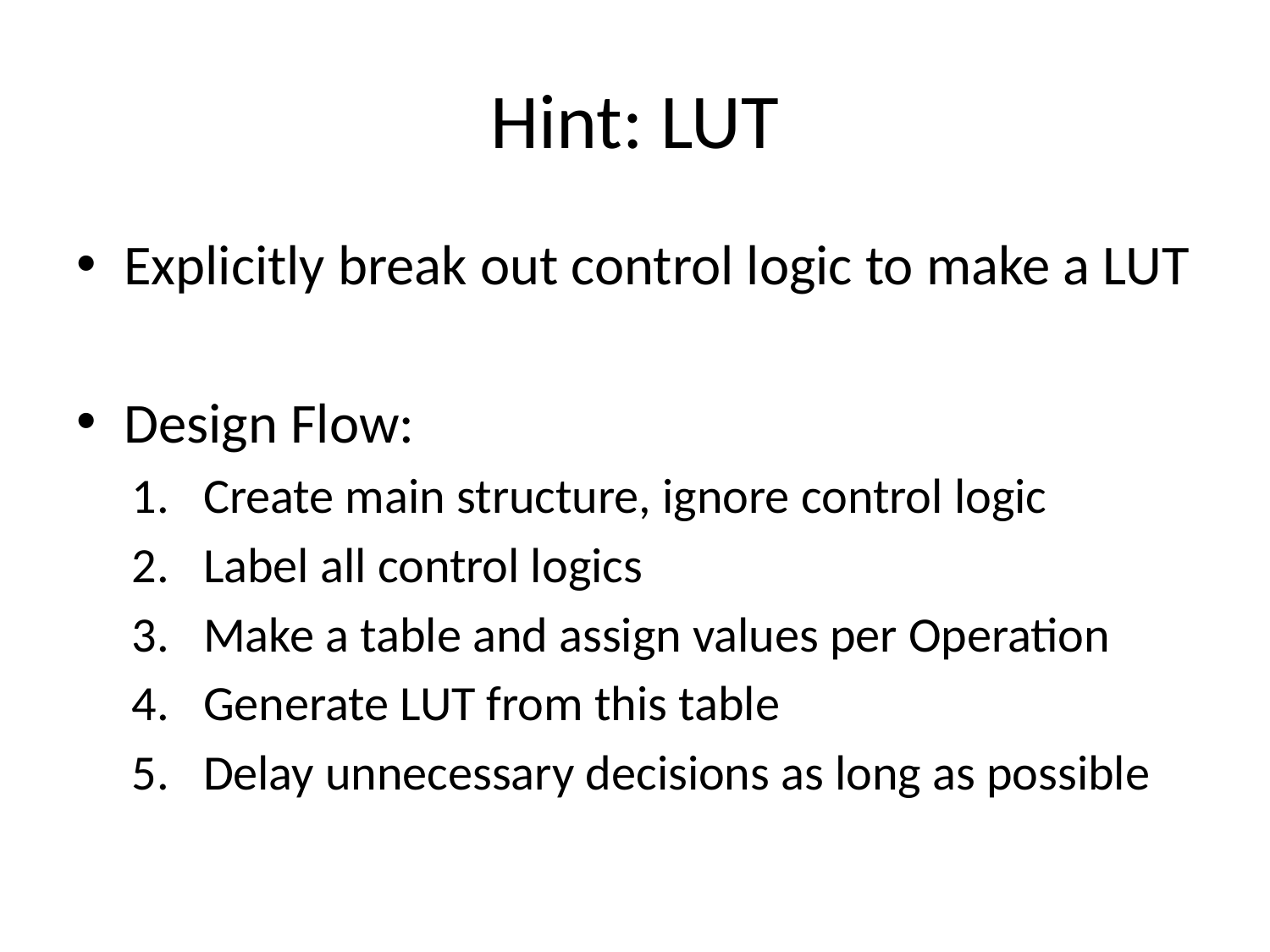

# Hint: LUT
Explicitly break out control logic to make a LUT

Design Flow:
Create main structure, ignore control logic
Label all control logics
Make a table and assign values per Operation
Generate LUT from this table
Delay unnecessary decisions as long as possible